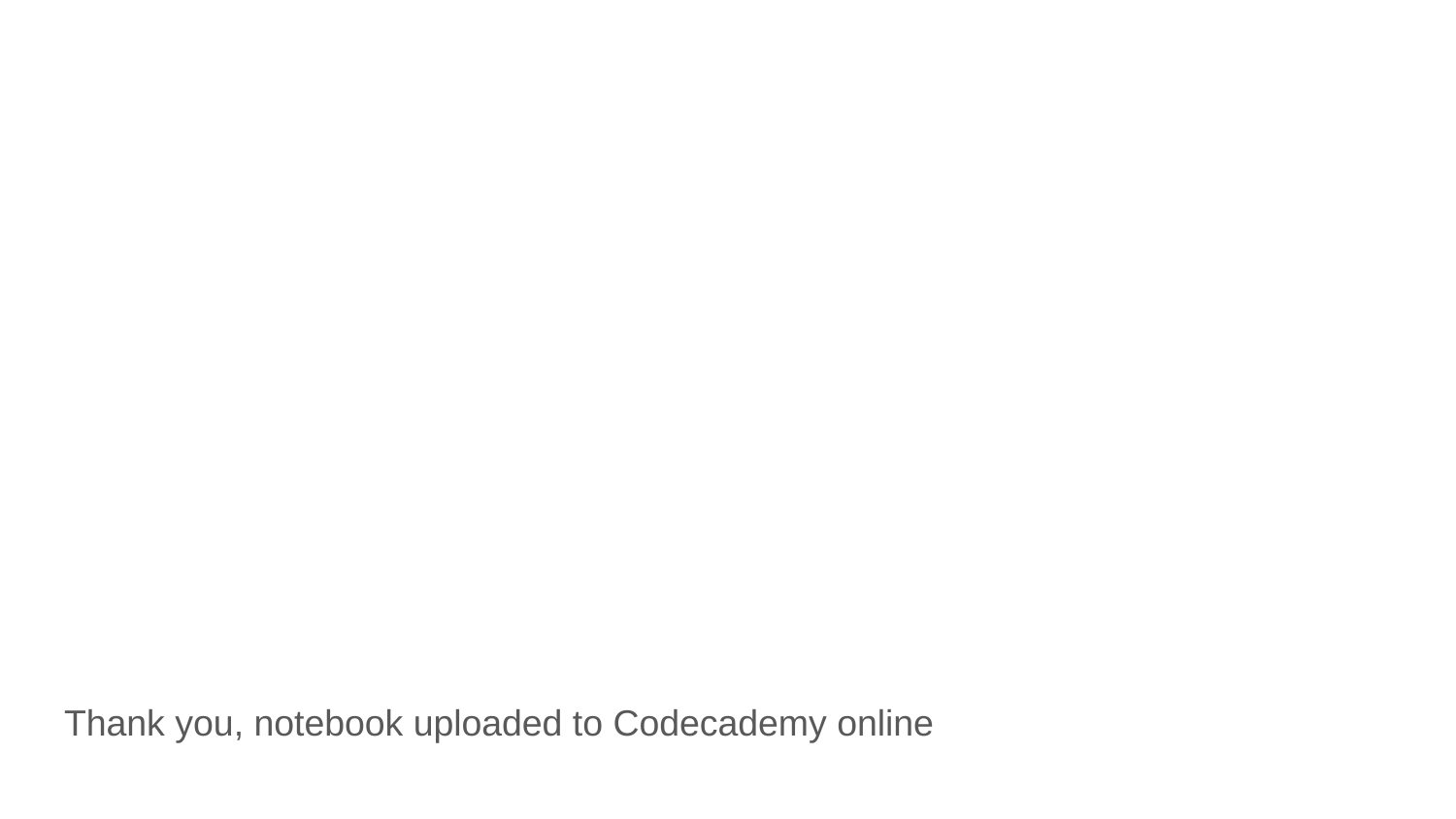

Thank you, notebook uploaded to Codecademy online